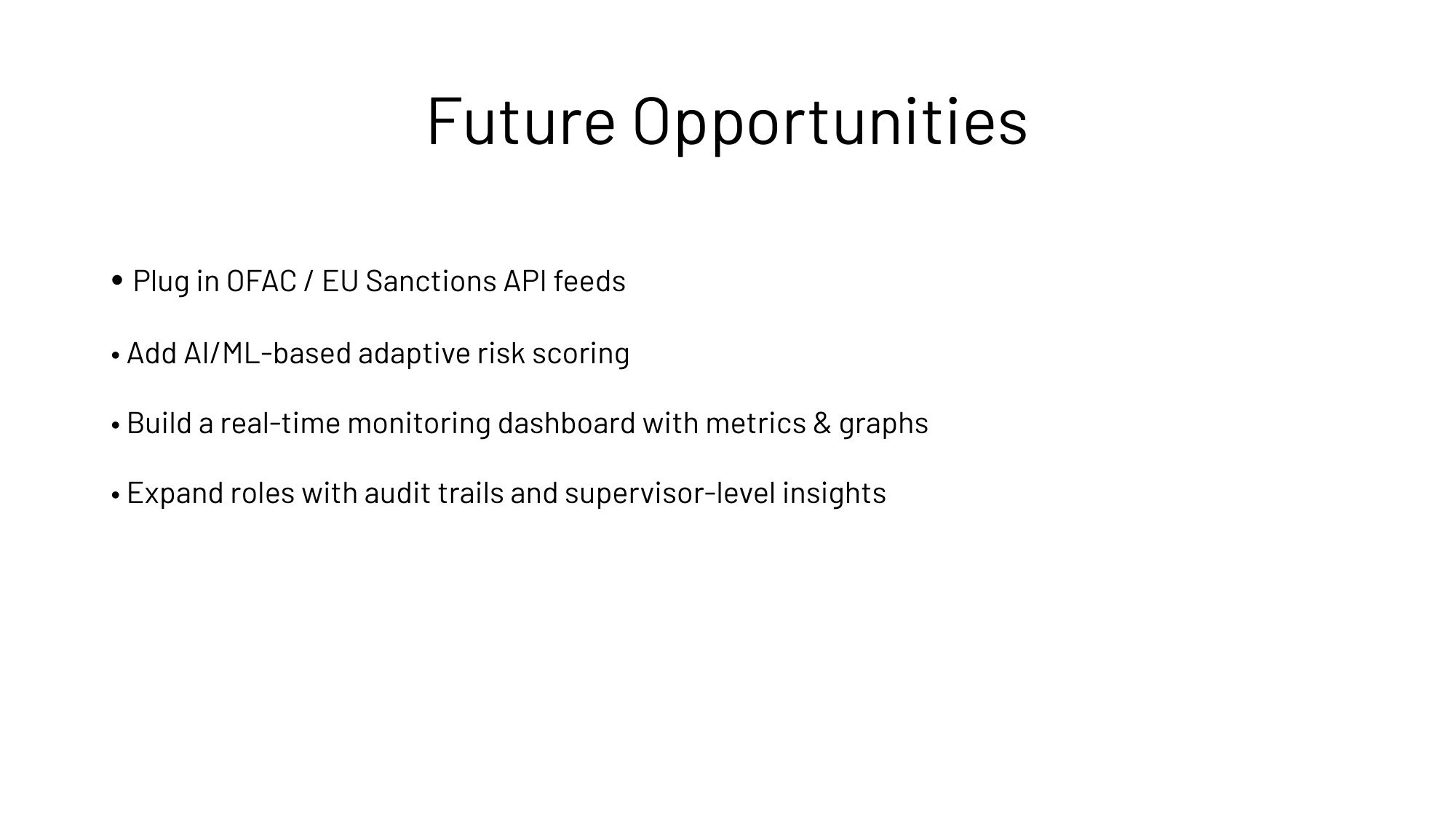

# Future Opportunities
• Plug in OFAC / EU Sanctions API feeds
• Add AI/ML-based adaptive risk scoring
• Build a real-time monitoring dashboard with metrics & graphs
• Expand roles with audit trails and supervisor-level insights